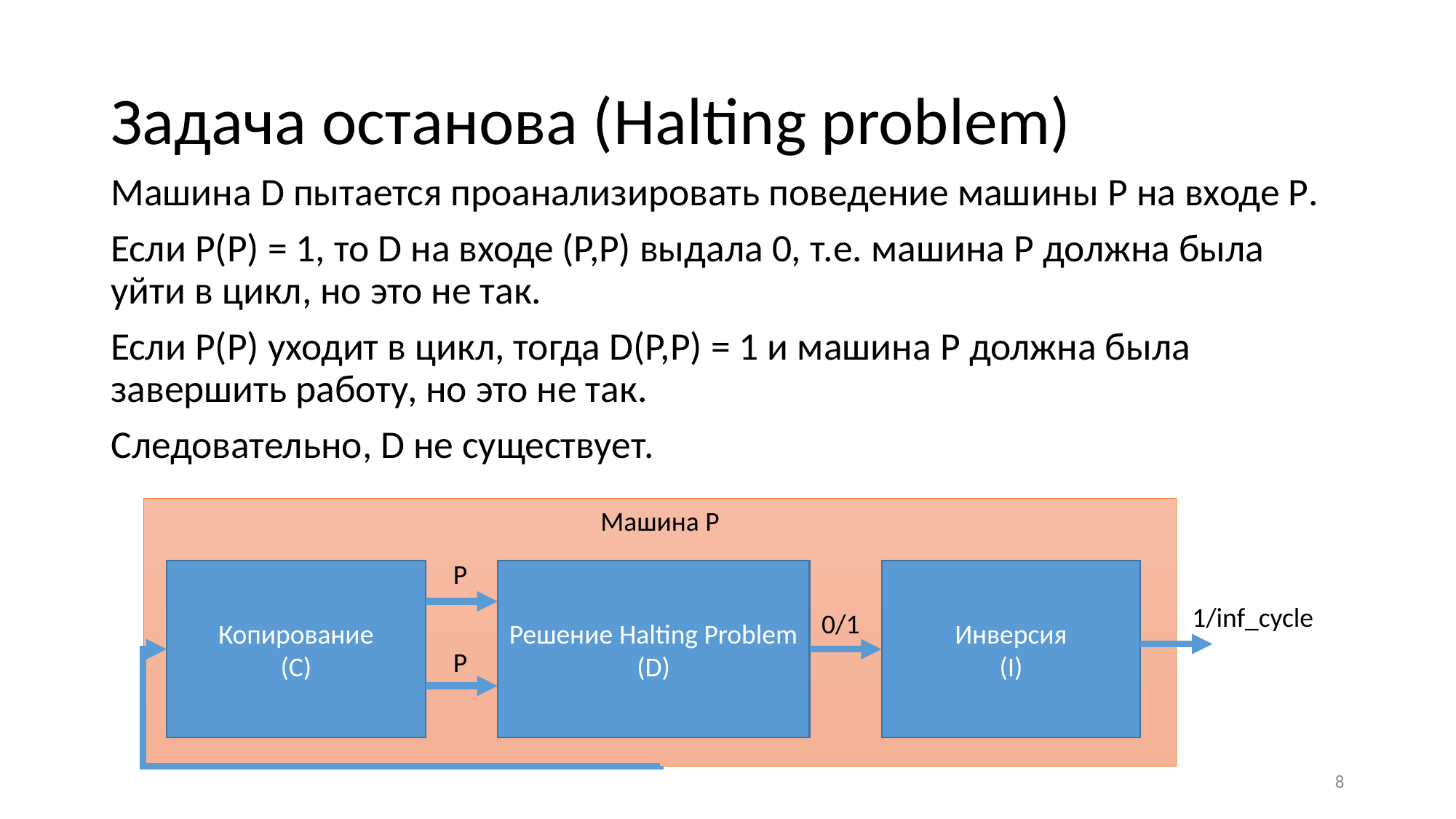

# Задача останова (Halting problem)
Машина D пытается проанализировать поведение машины P на входе P.
Если P(P) = 1, то D на входе (P,P) выдала 0, т.е. машина P должна была уйти в цикл, но это не так.
Если P(P) уходит в цикл, тогда D(P,P) = 1 и машина P должна была завершить работу, но это не так.
Следовательно, D не существует.
Машина P
P

Копирование
(C)
Решение Halting Problem
(D)
Инверсия
(I)
1/inf_cycle

0/1

P

8